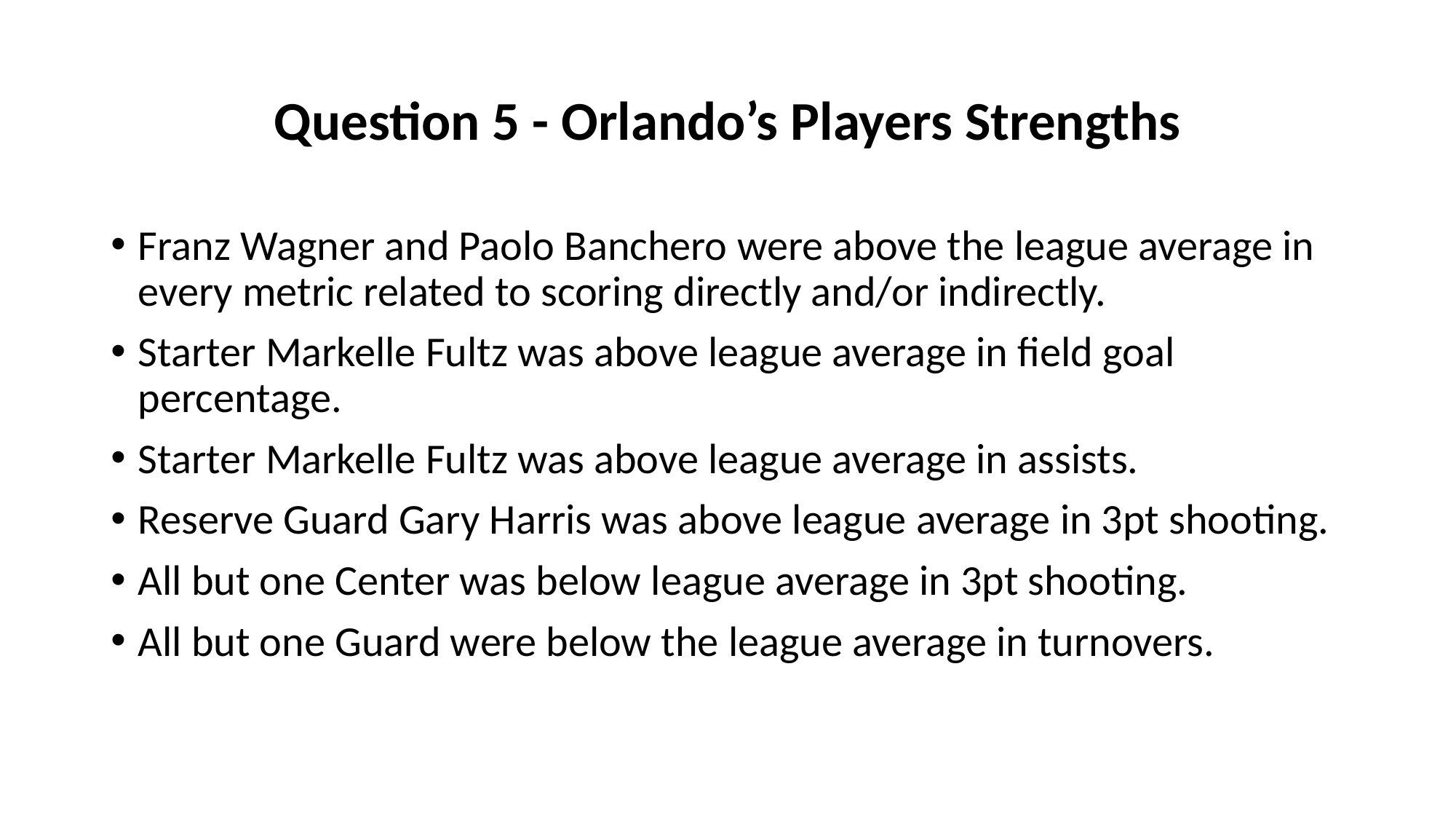

# Question 5 - Orlando’s Players Strengths
Franz Wagner and Paolo Banchero were above the league average in every metric related to scoring directly and/or indirectly.
Starter Markelle Fultz was above league average in field goal percentage.
Starter Markelle Fultz was above league average in assists.
Reserve Guard Gary Harris was above league average in 3pt shooting.
All but one Center was below league average in 3pt shooting.
All but one Guard were below the league average in turnovers.